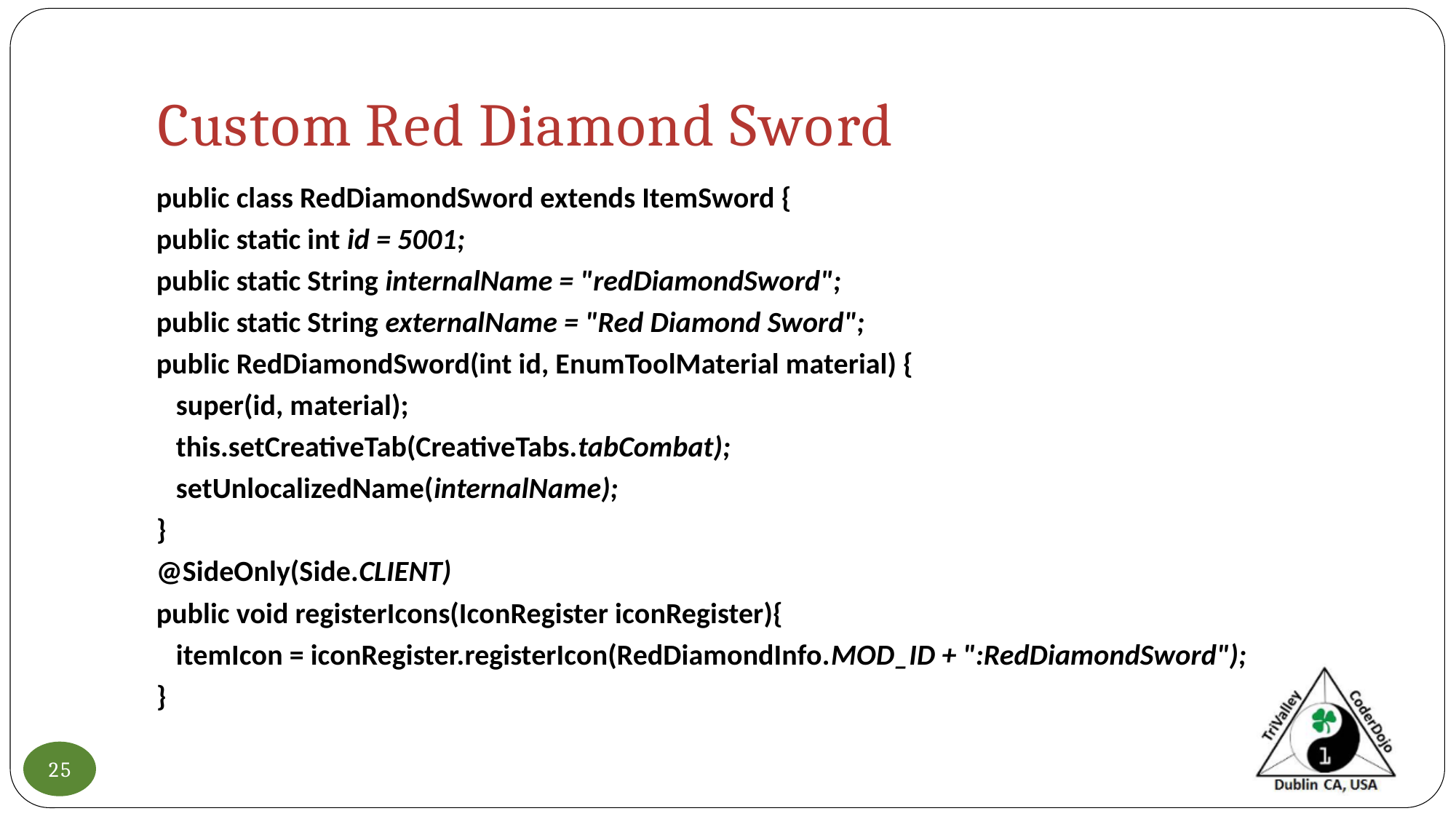

# Custom Red Diamond Sword
public class RedDiamondSword extends ItemSword {
public static int id = 5001;
public static String internalName = "redDiamondSword";
public static String externalName = "Red Diamond Sword";
public RedDiamondSword(int id, EnumToolMaterial material) {
   super(id, material);
   this.setCreativeTab(CreativeTabs.tabCombat);
   setUnlocalizedName(internalName);
}
@SideOnly(Side.CLIENT)
public void registerIcons(IconRegister iconRegister){
   itemIcon = iconRegister.registerIcon(RedDiamondInfo.MOD_ID + ":RedDiamondSword");
}
25